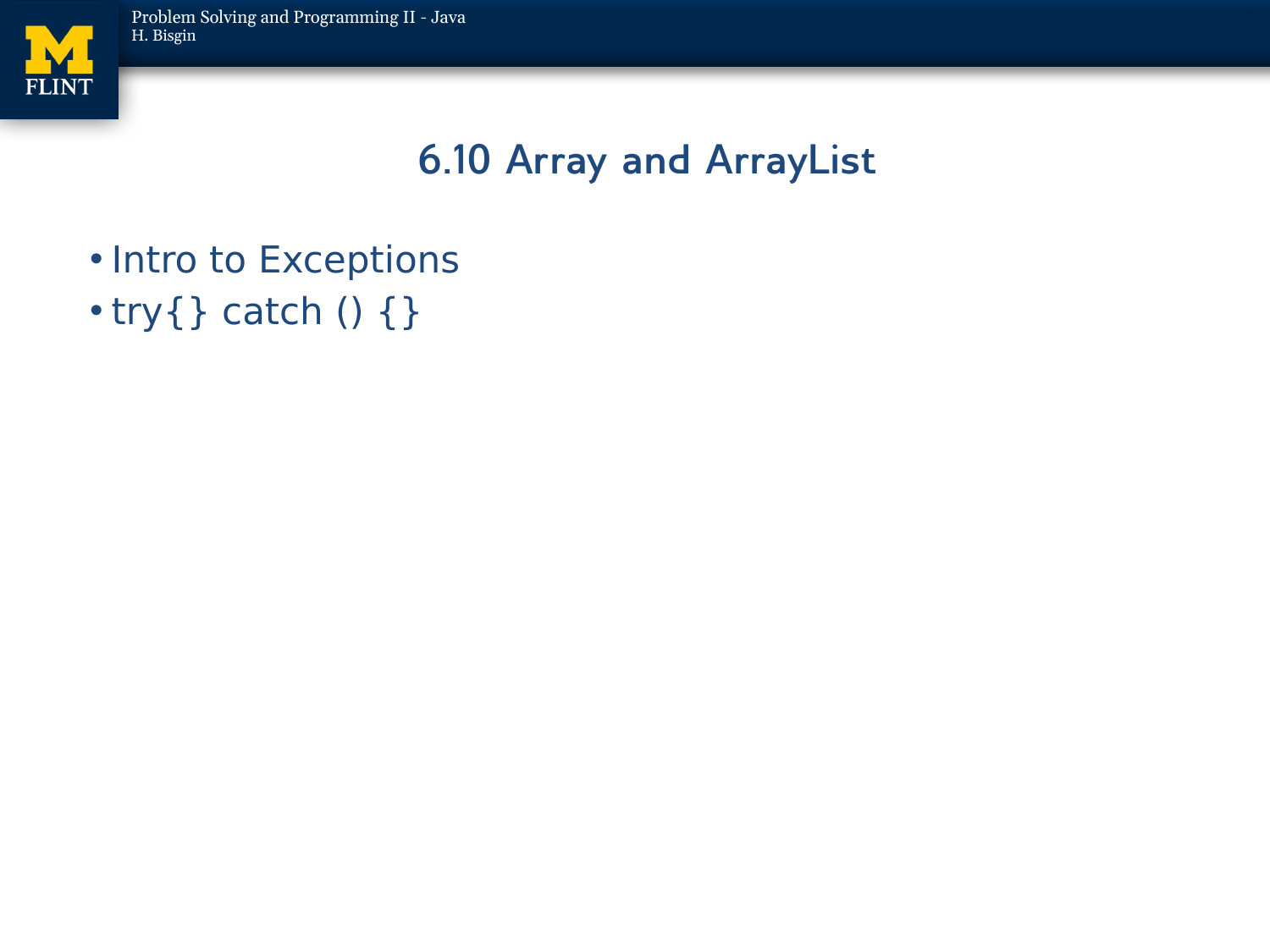

# 6.10 Array and ArrayList
Intro to Exceptions
try{} catch () {}